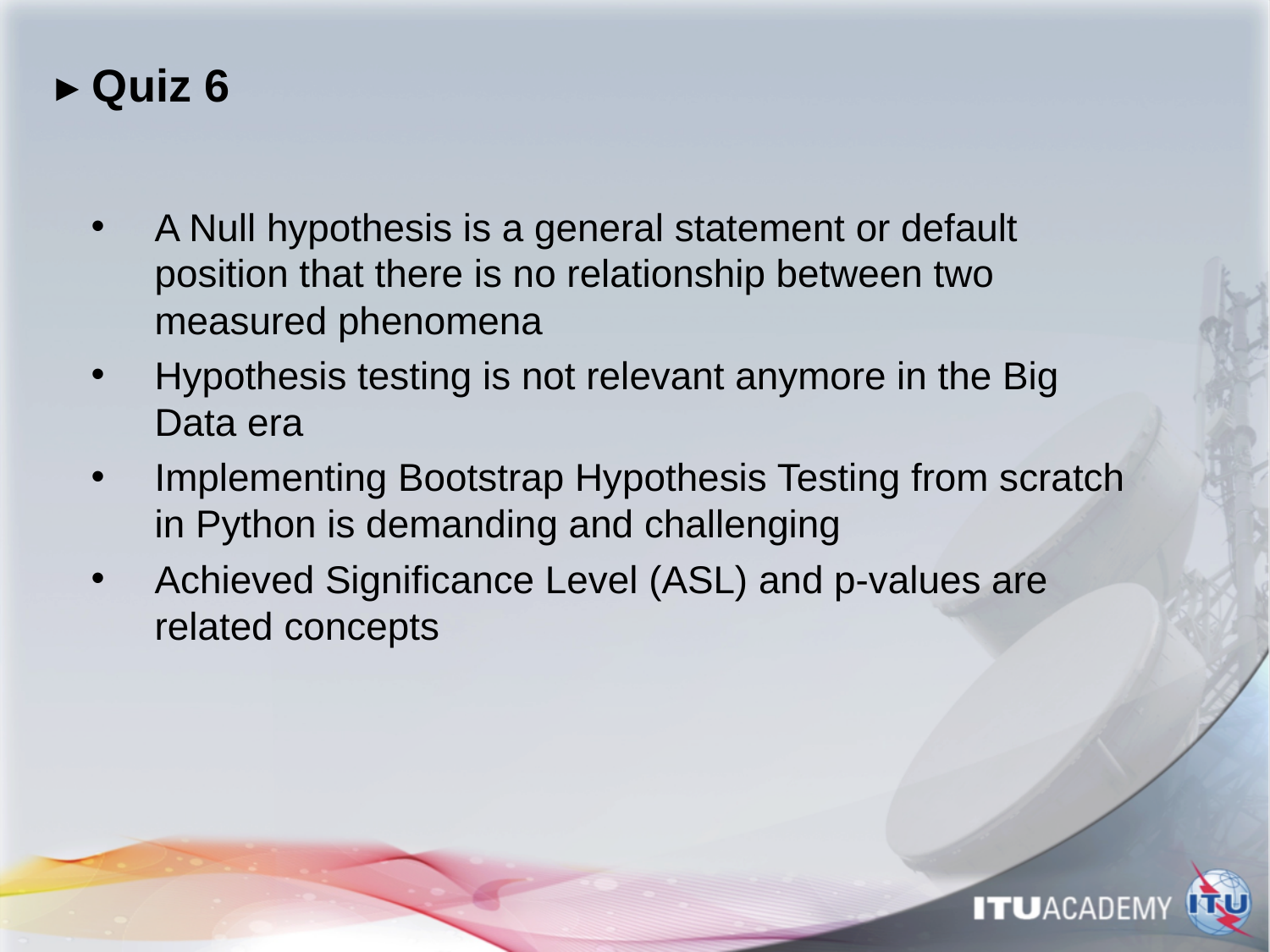

# ▸ Quiz 6
A Null hypothesis is a general statement or default position that there is no relationship between two measured phenomena
Hypothesis testing is not relevant anymore in the Big Data era
Implementing Bootstrap Hypothesis Testing from scratch in Python is demanding and challenging
Achieved Significance Level (ASL) and p-values are related concepts